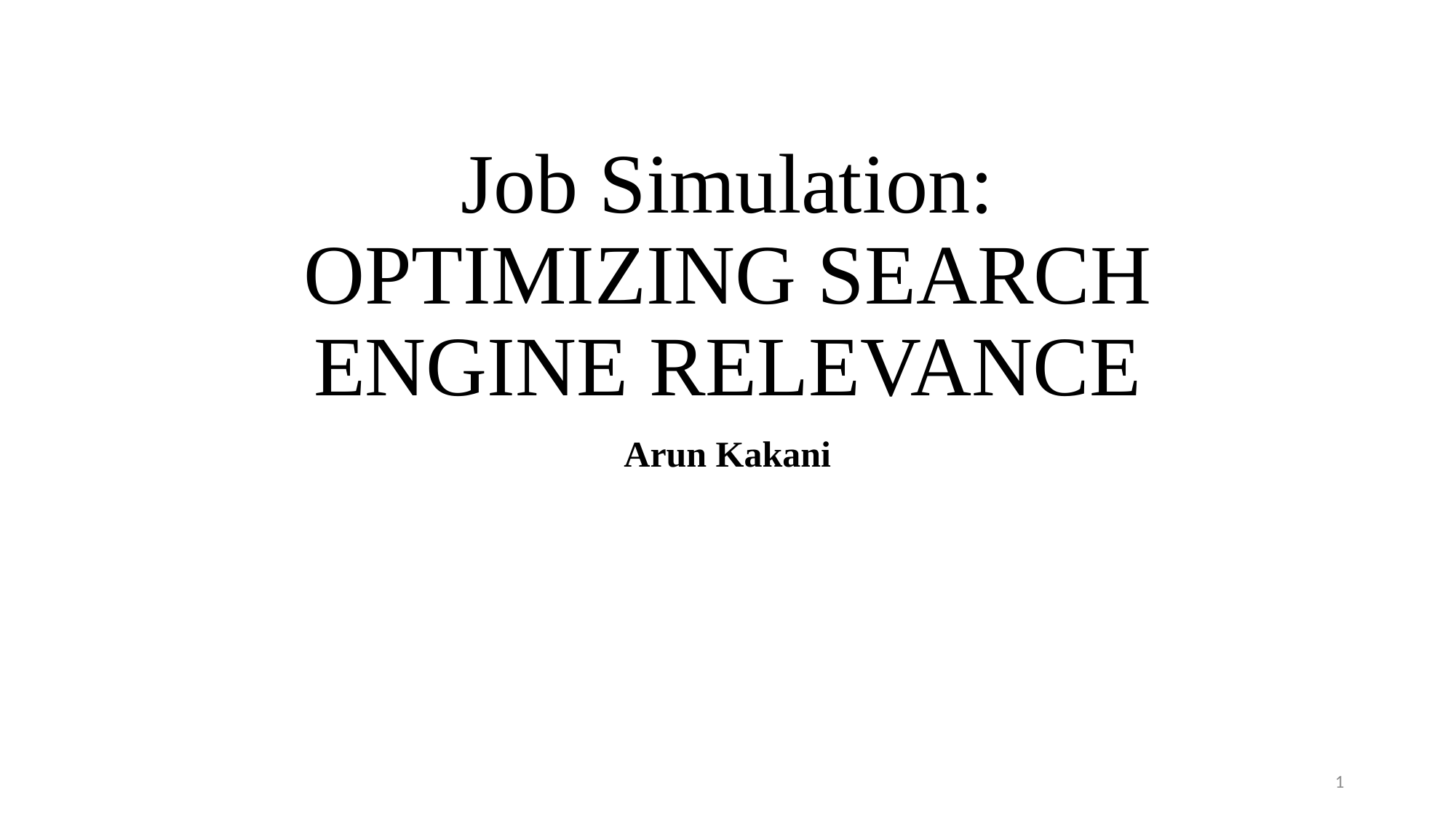

# Job Simulation: OPTIMIZING SEARCH ENGINE RELEVANCE
Arun Kakani
1